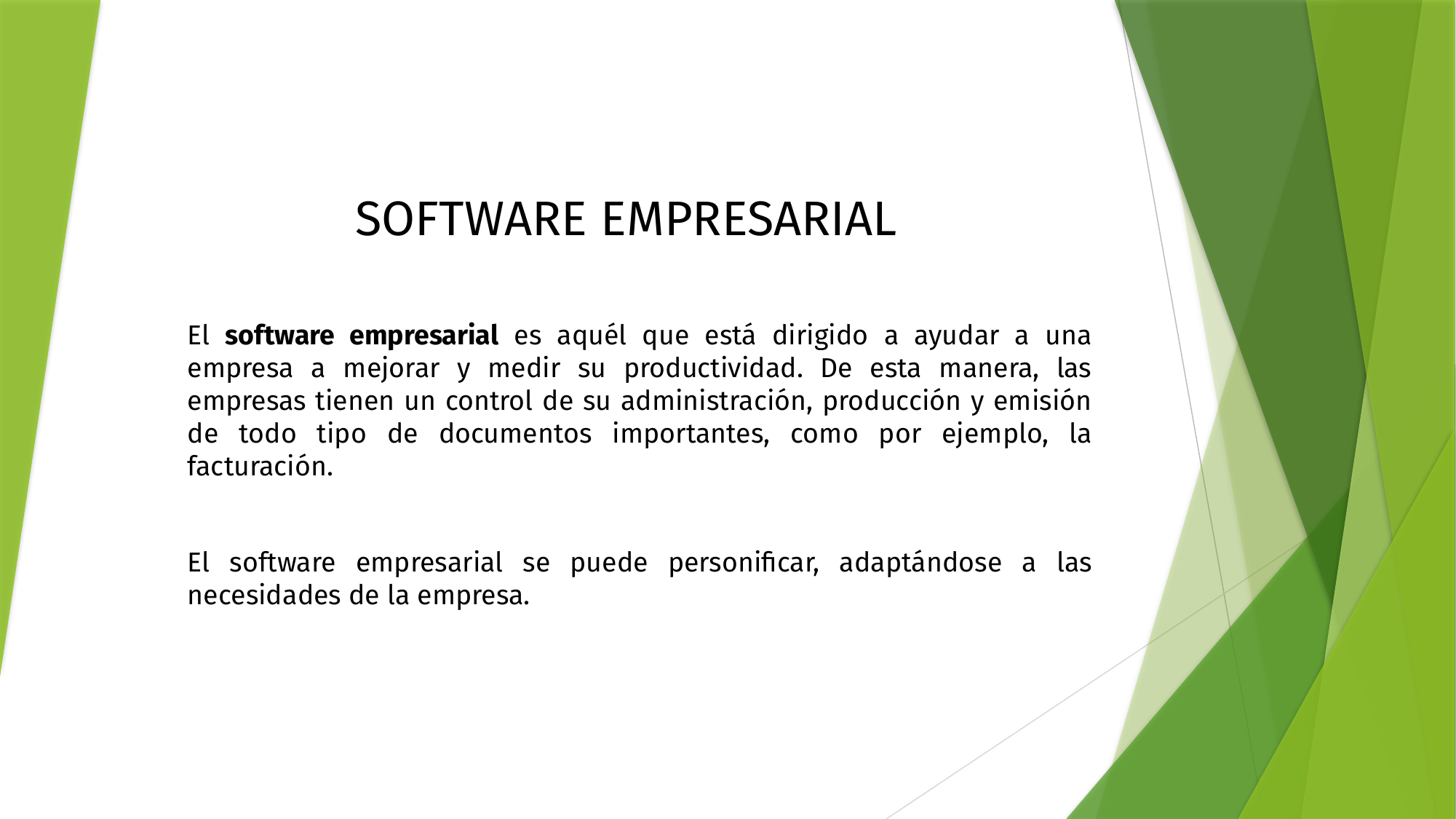

# SOFTWARE EMPRESARIAL
El software empresarial es aquél que está dirigido a ayudar a una empresa a mejorar y medir su productividad. De esta manera, las empresas tienen un control de su administración, producción y emisión de todo tipo de documentos importantes, como por ejemplo, la facturación.

El software empresarial se puede personificar, adaptándose a las necesidades de la empresa.